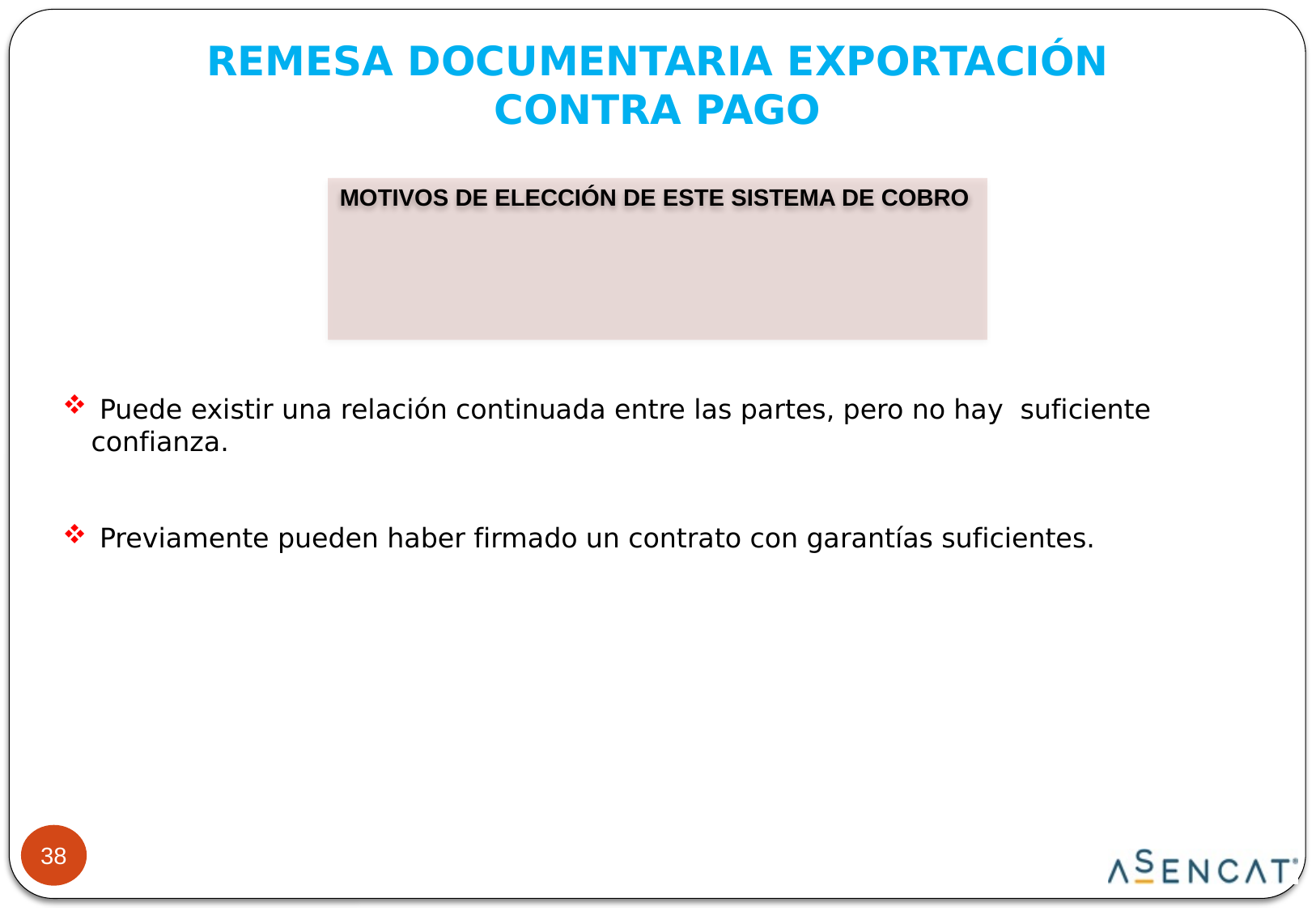

REMESA DOCUMENTARIA EXPORTACIÓN
CONTRA PAGO
MOTIVOS DE ELECCIÓN DE ESTE SISTEMA DE COBRO

 Puede existir una relación continuada entre las partes, pero no hay  suficiente confianza.

 Previamente pueden haber firmado un contrato con garantías suficientes.
38